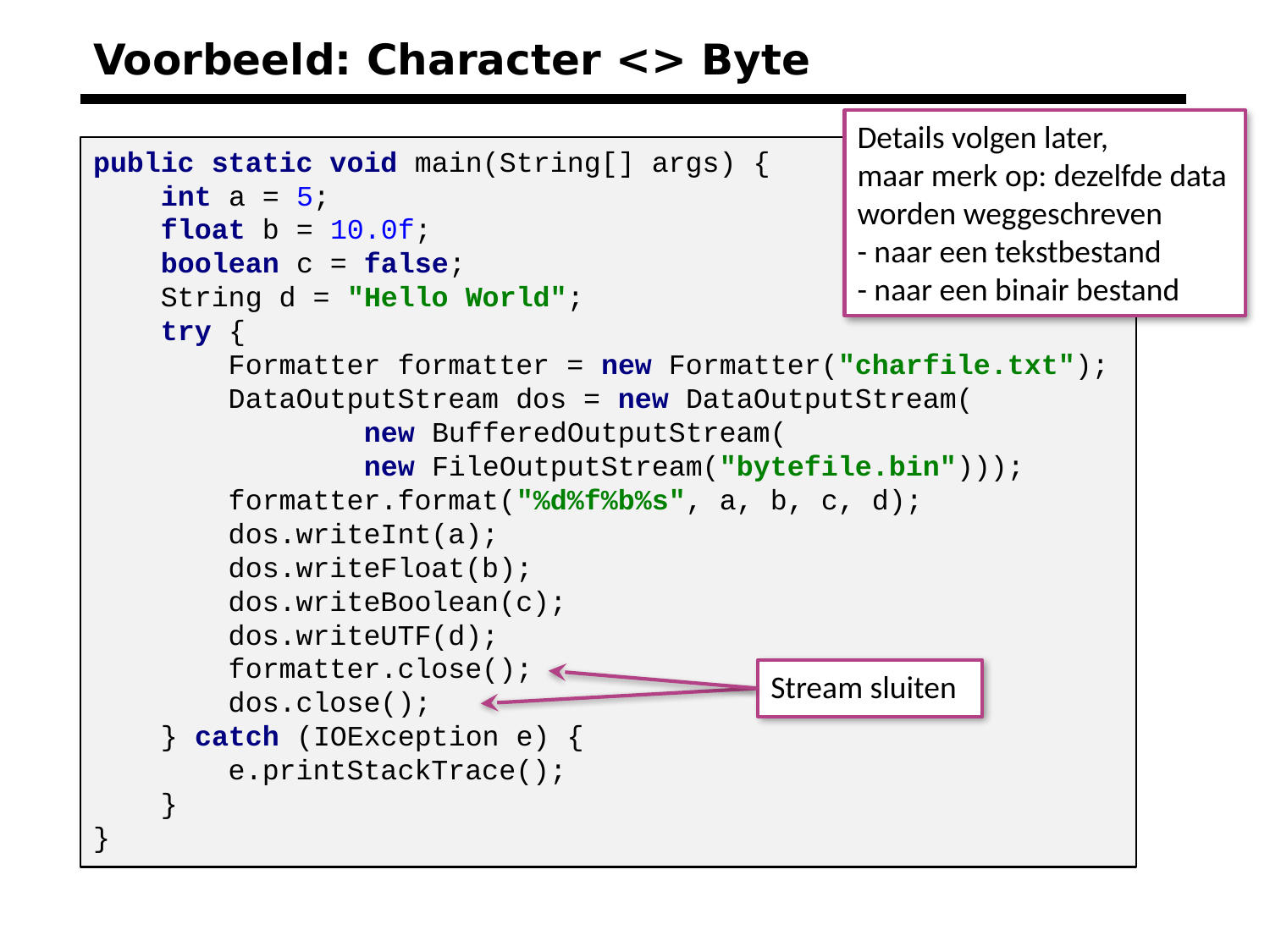

# Voorbeeld: Character <> Byte
Details volgen later,
maar merk op: dezelfde data worden weggeschreven
- naar een tekstbestand
- naar een binair bestand
public static void main(String[] args) {
    int a = 5;
    float b = 10.0f;
    boolean c = false;
    String d = "Hello World";
    try {
        Formatter formatter = new Formatter("charfile.txt");
        DataOutputStream dos = new DataOutputStream(
                new BufferedOutputStream(
                new FileOutputStream("bytefile.bin")));
        formatter.format("%d%f%b%s", a, b, c, d);
        dos.writeInt(a);
        dos.writeFloat(b);
        dos.writeBoolean(c);
        dos.writeUTF(d);
        formatter.close();
        dos.close();
    } catch (IOException e) {
        e.printStackTrace();
    }
}
Stream sluiten